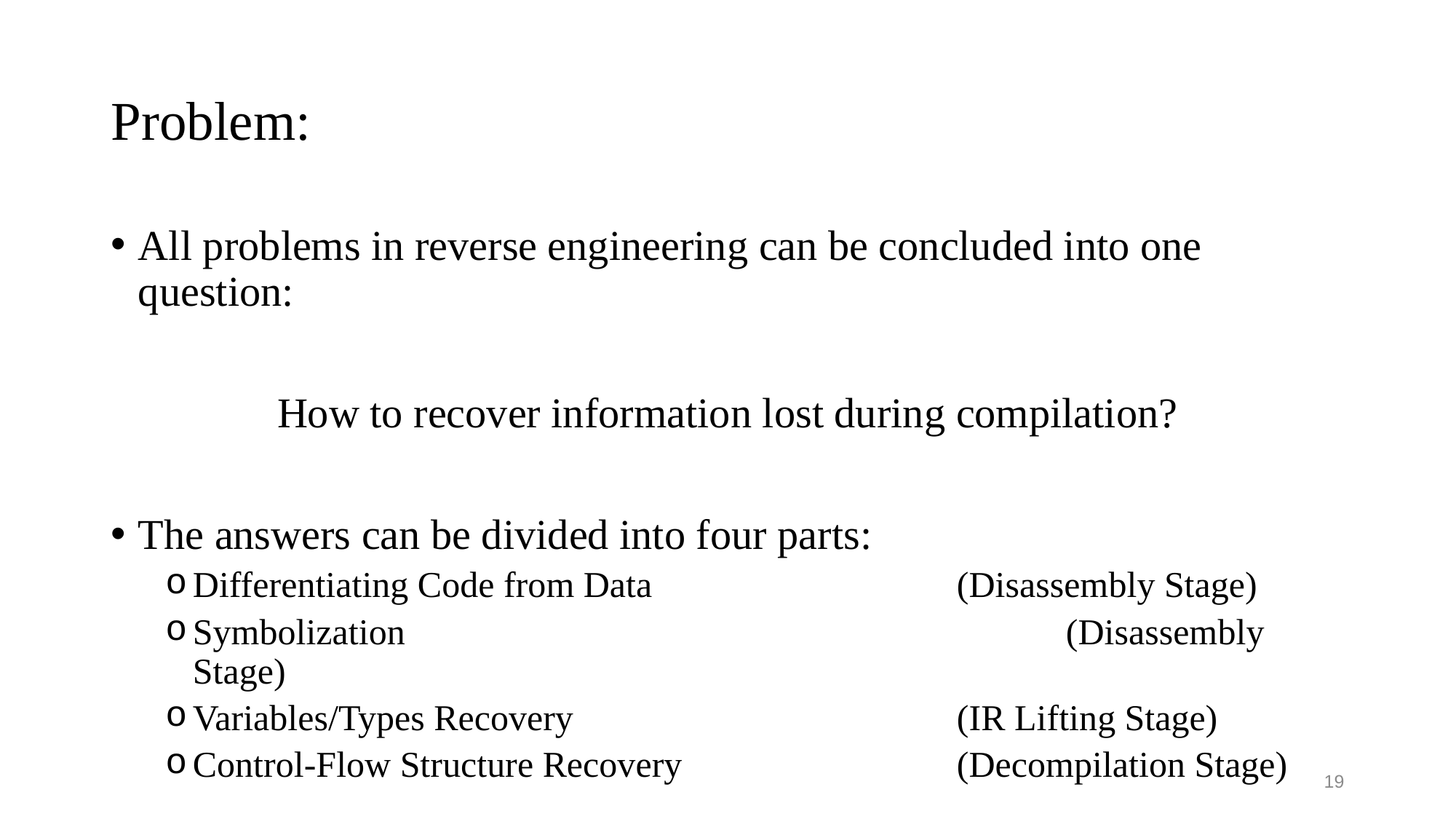

# Problem:
All problems in reverse engineering can be concluded into one question:

How to recover information lost during compilation?

The answers can be divided into four parts:
Differentiating Code from Data 			(Disassembly Stage)
Symbolization  						(Disassembly Stage)
Variables/Types Recovery 				(IR Lifting Stage)
Control-Flow Structure Recovery 			(Decompilation Stage)
19